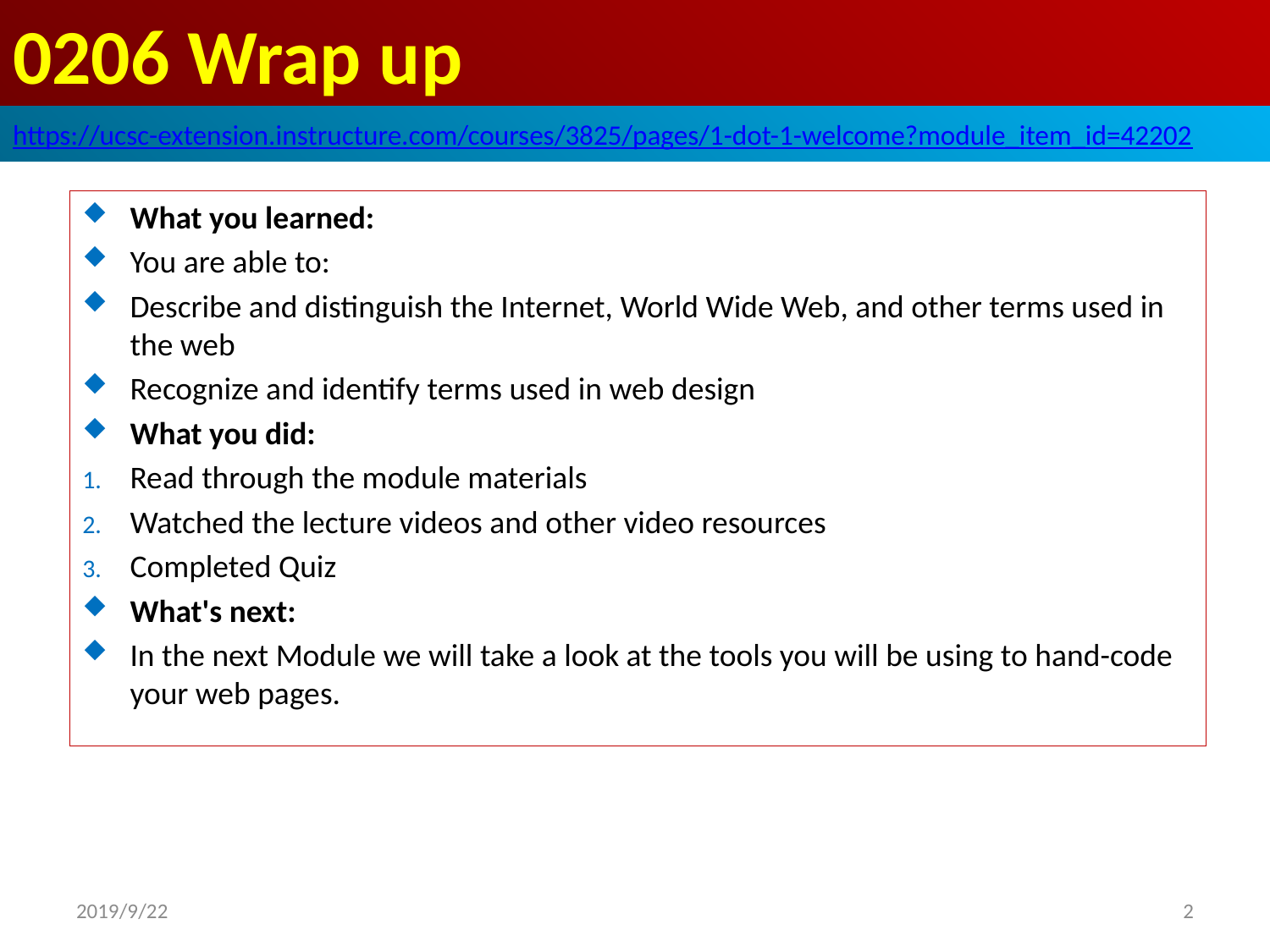

# 0206 Wrap up

https://ucsc-extension.instructure.com/courses/3825/pages/1-dot-1-welcome?module_item_id=42202
What you learned:
You are able to:
Describe and distinguish the Internet, World Wide Web, and other terms used in the web
Recognize and identify terms used in web design
What you did:
Read through the module materials
Watched the lecture videos and other video resources
Completed Quiz
What's next:
In the next Module we will take a look at the tools you will be using to hand-code your web pages.
2019/9/22
2